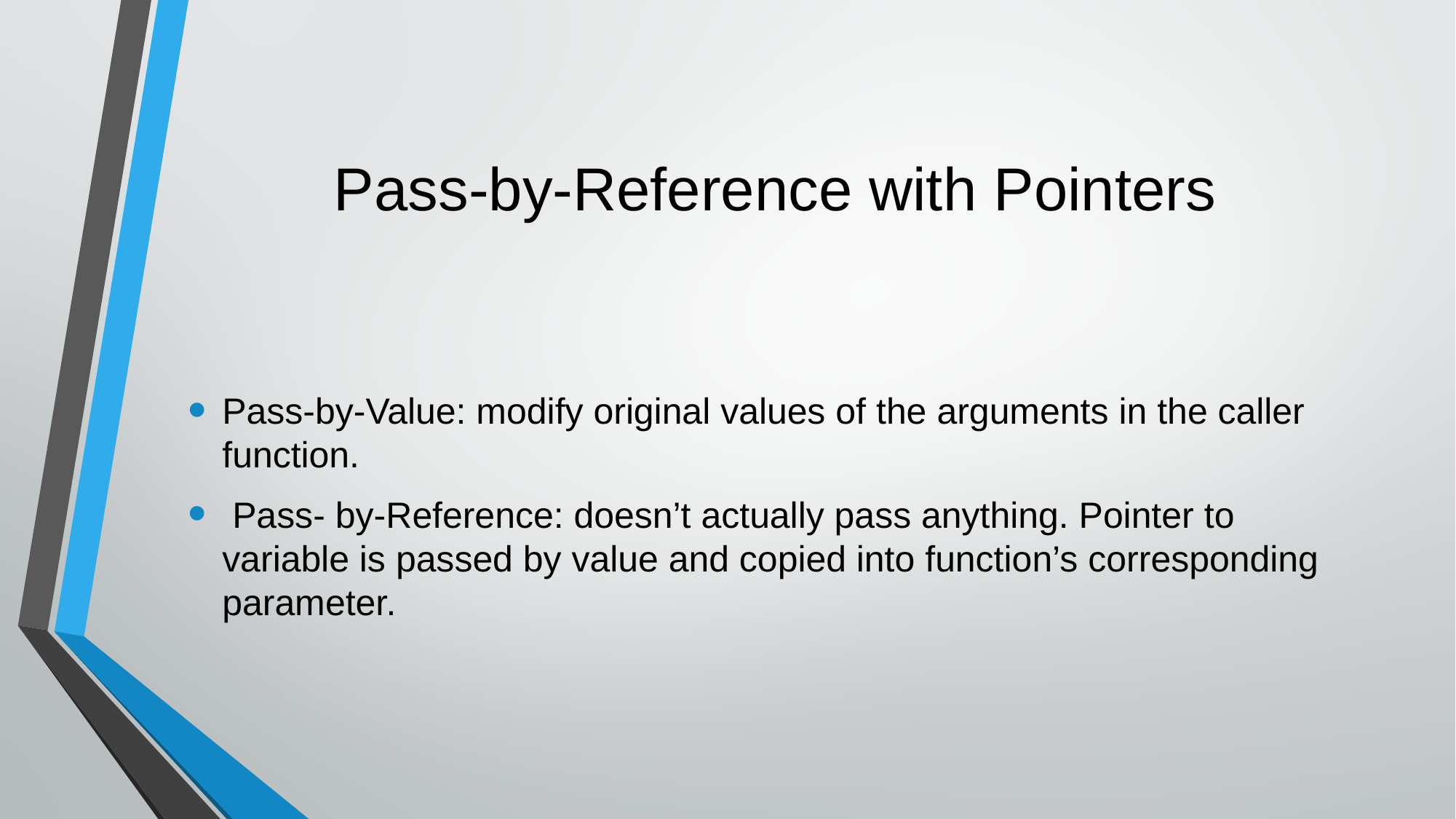

# Pass-by-Reference with Pointers
Pass-by-Value: modify original values of the arguments in the caller function.
 Pass- by-Reference: doesn’t actually pass anything. Pointer to variable is passed by value and copied into function’s corresponding parameter.